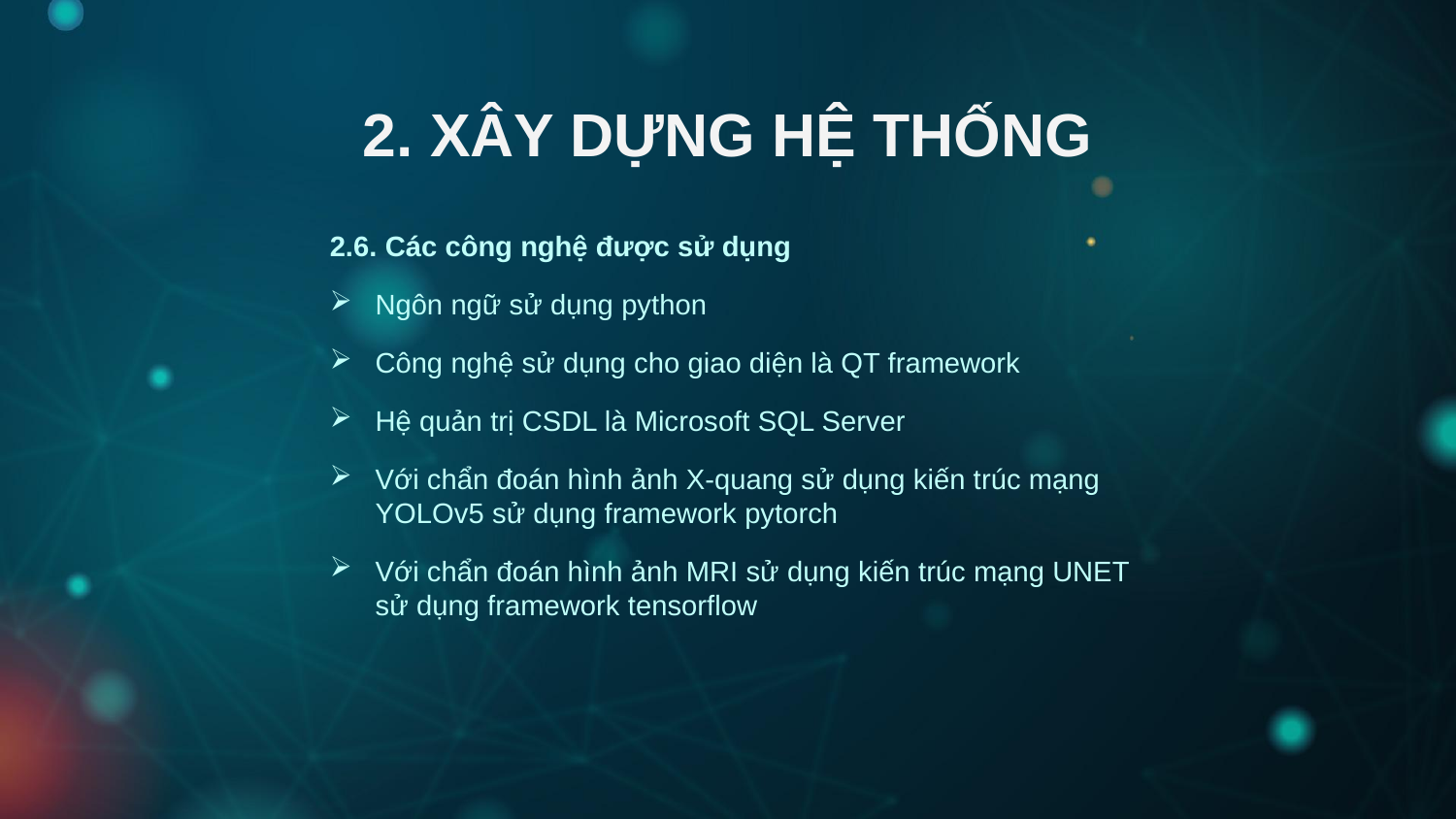

2. XÂY DỰNG HỆ THỐNG
2.6. Các công nghệ được sử dụng
Ngôn ngữ sử dụng python
Công nghệ sử dụng cho giao diện là QT framework
Hệ quản trị CSDL là Microsoft SQL Server
Với chẩn đoán hình ảnh X-quang sử dụng kiến trúc mạng YOLOv5 sử dụng framework pytorch
Với chẩn đoán hình ảnh MRI sử dụng kiến trúc mạng UNET sử dụng framework tensorflow